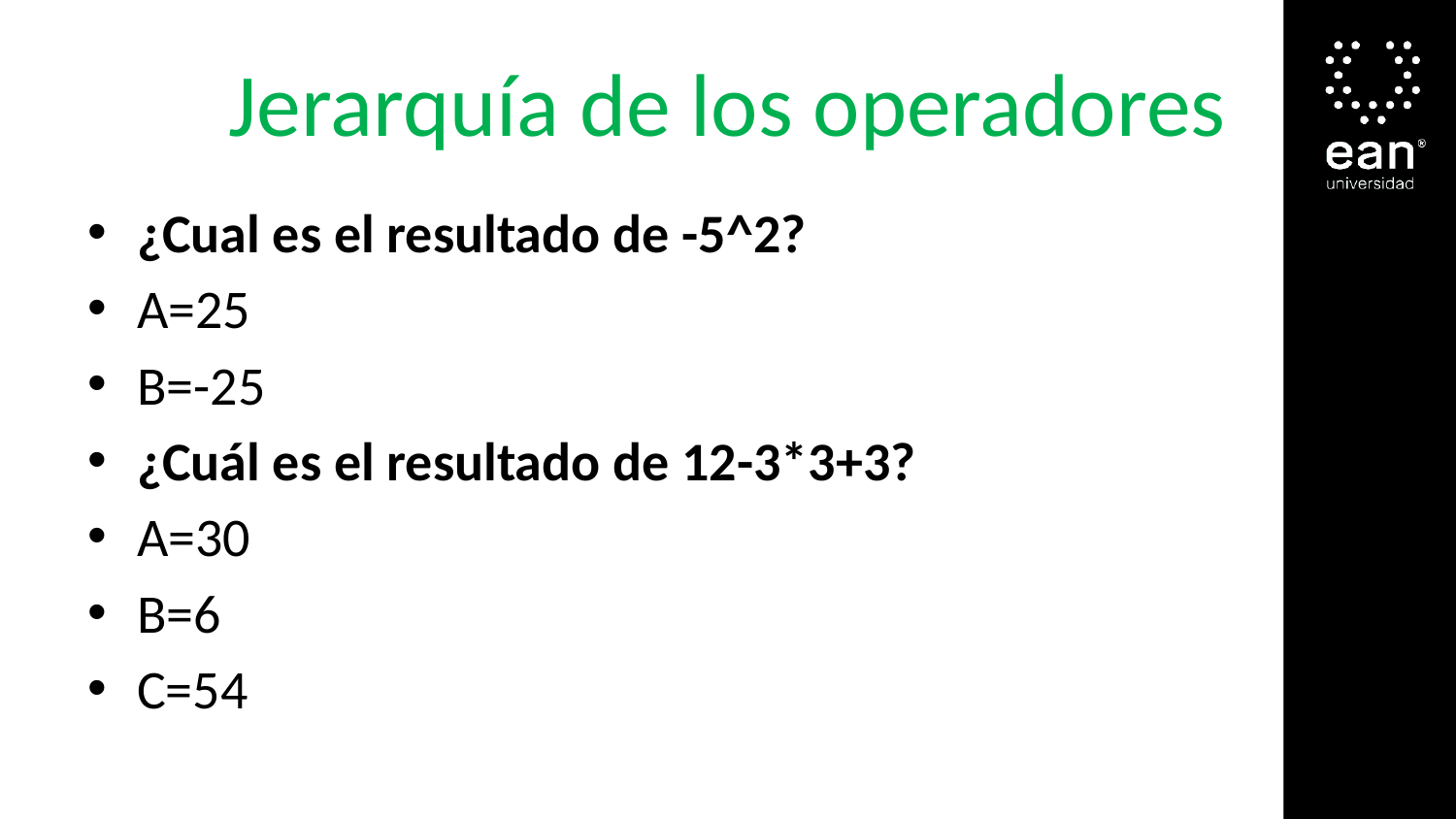

# Jerarquía de los operadores
¿Cual es el resultado de -5^2?
A=25
B=-25
¿Cuál es el resultado de 12-3*3+3?
A=30
B=6
C=54